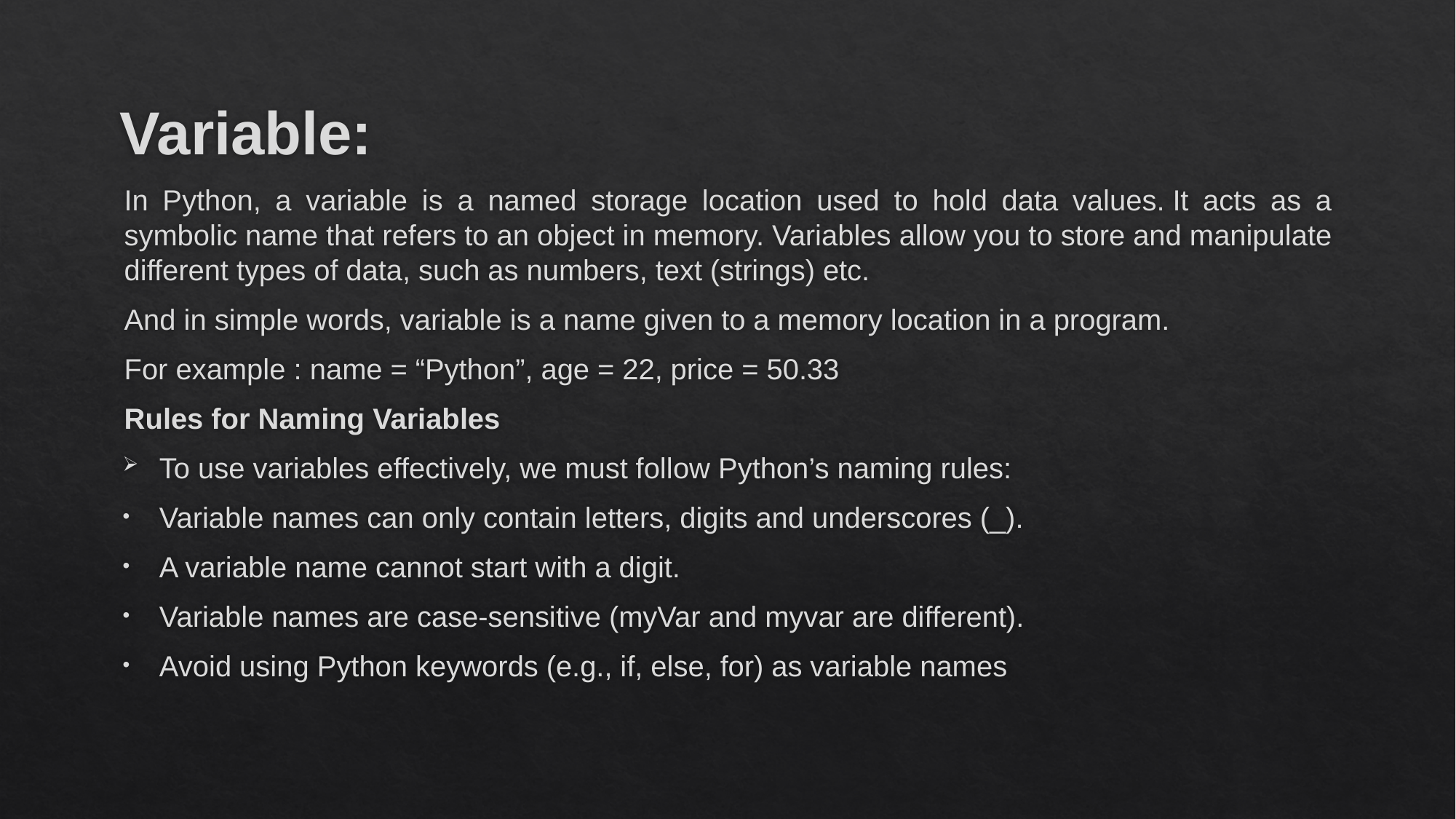

# Variable:
In Python, a variable is a named storage location used to hold data values. It acts as a symbolic name that refers to an object in memory. Variables allow you to store and manipulate different types of data, such as numbers, text (strings) etc.
And in simple words, variable is a name given to a memory location in a program.
For example : name = “Python”, age = 22, price = 50.33
Rules for Naming Variables
To use variables effectively, we must follow Python’s naming rules:
Variable names can only contain letters, digits and underscores (_).
A variable name cannot start with a digit.
Variable names are case-sensitive (myVar and myvar are different).
Avoid using Python keywords (e.g., if, else, for) as variable names